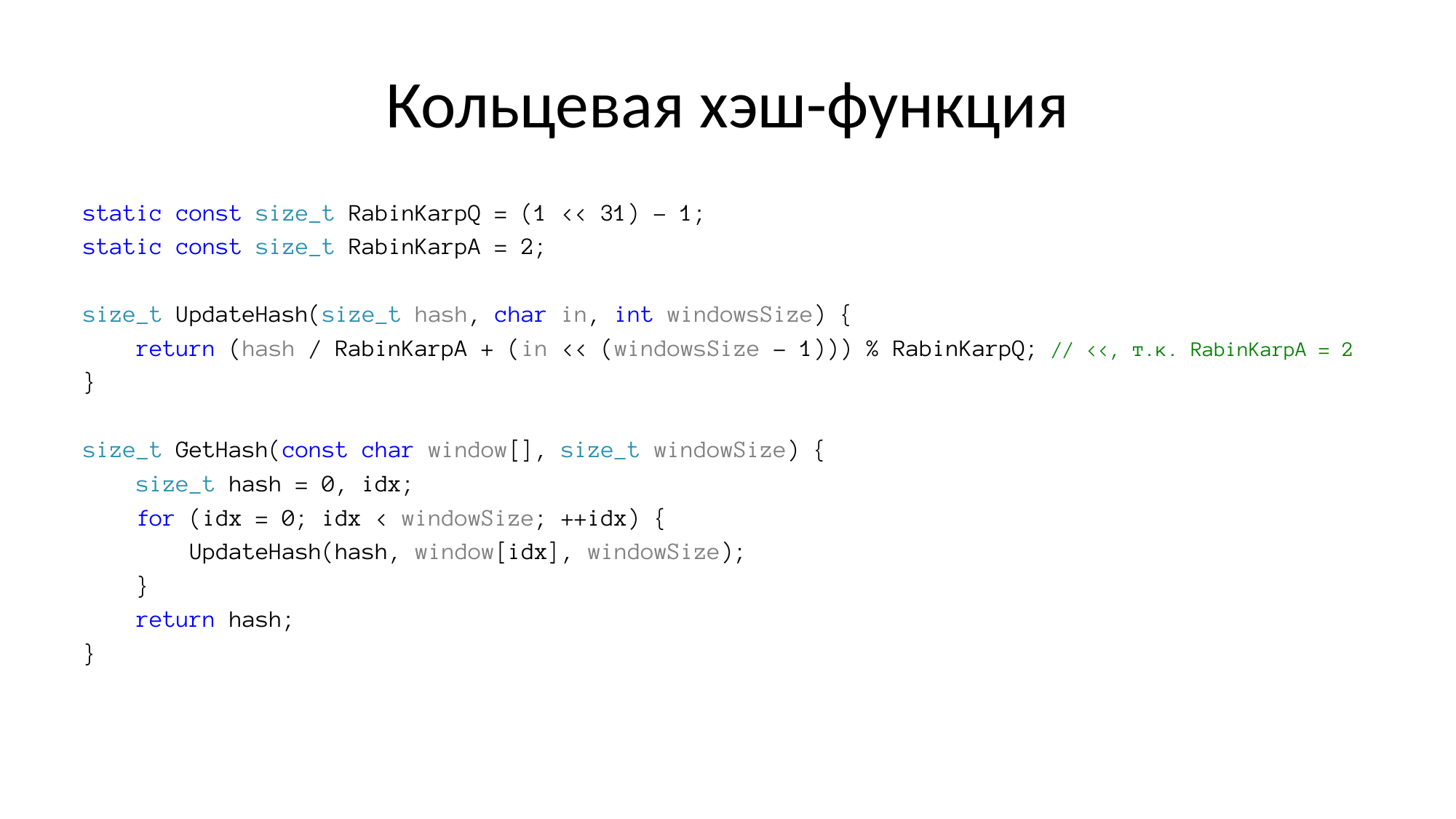

# Кольцевая хэш-функция
static const size_t RabinKarpQ = (1 << 31) - 1;
static const size_t RabinKarpA = 2;

size_t UpdateHash(size_t hash, char in, int windowsSize) {
    return (hash / RabinKarpA + (in << (windowsSize - 1))) % RabinKarpQ; // <<, т.к. RabinKarpA = 2
}

size_t GetHash(const char window[], size_t windowSize) {
    size_t hash = 0, idx;
    for (idx = 0; idx < windowSize; ++idx) {
        UpdateHash(hash, window[idx], windowSize);
    }
    return hash;
}